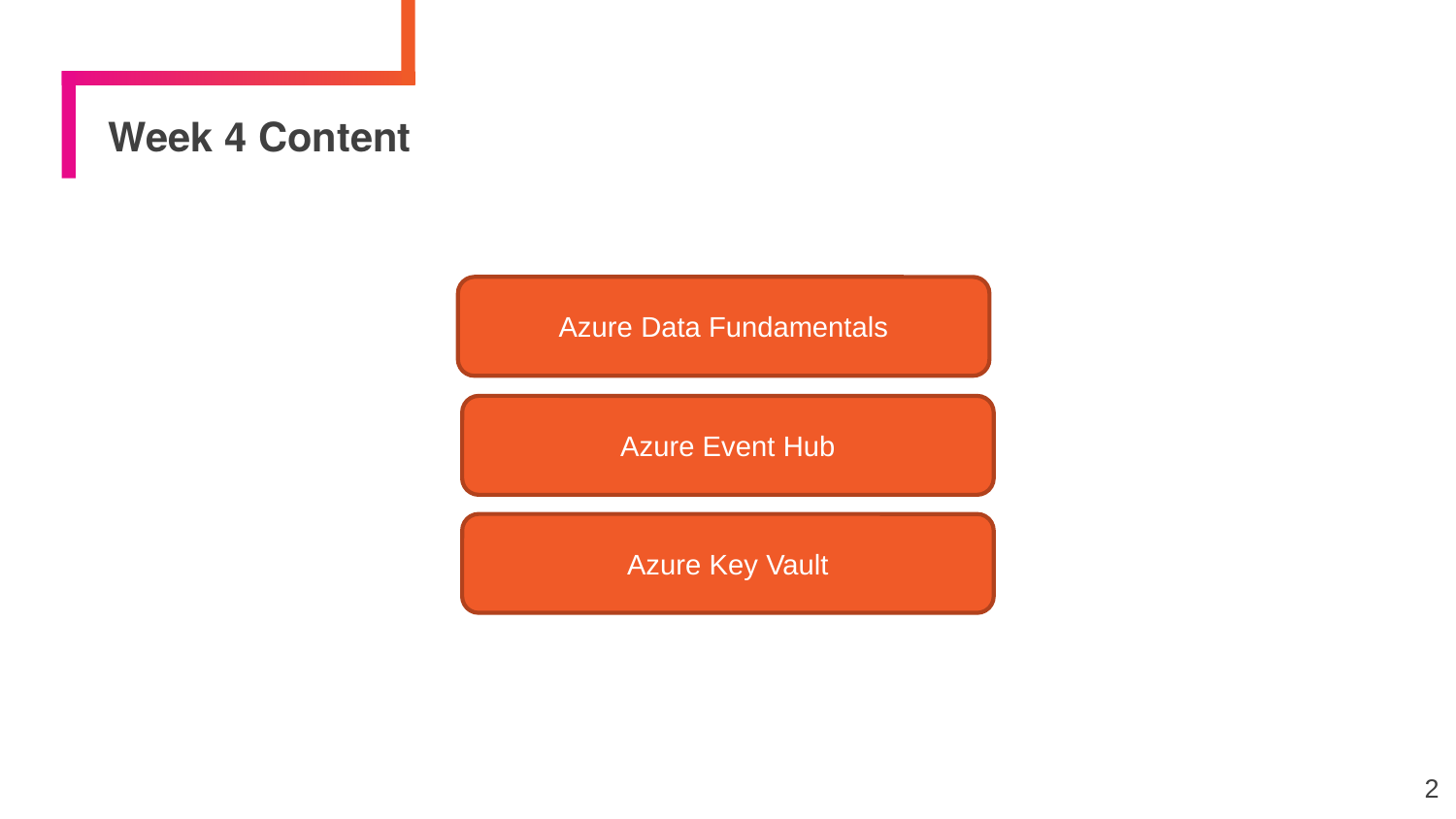

# Week 4 Content
Azure Data Fundamentals
Azure Event Hub
Azure Key Vault
2